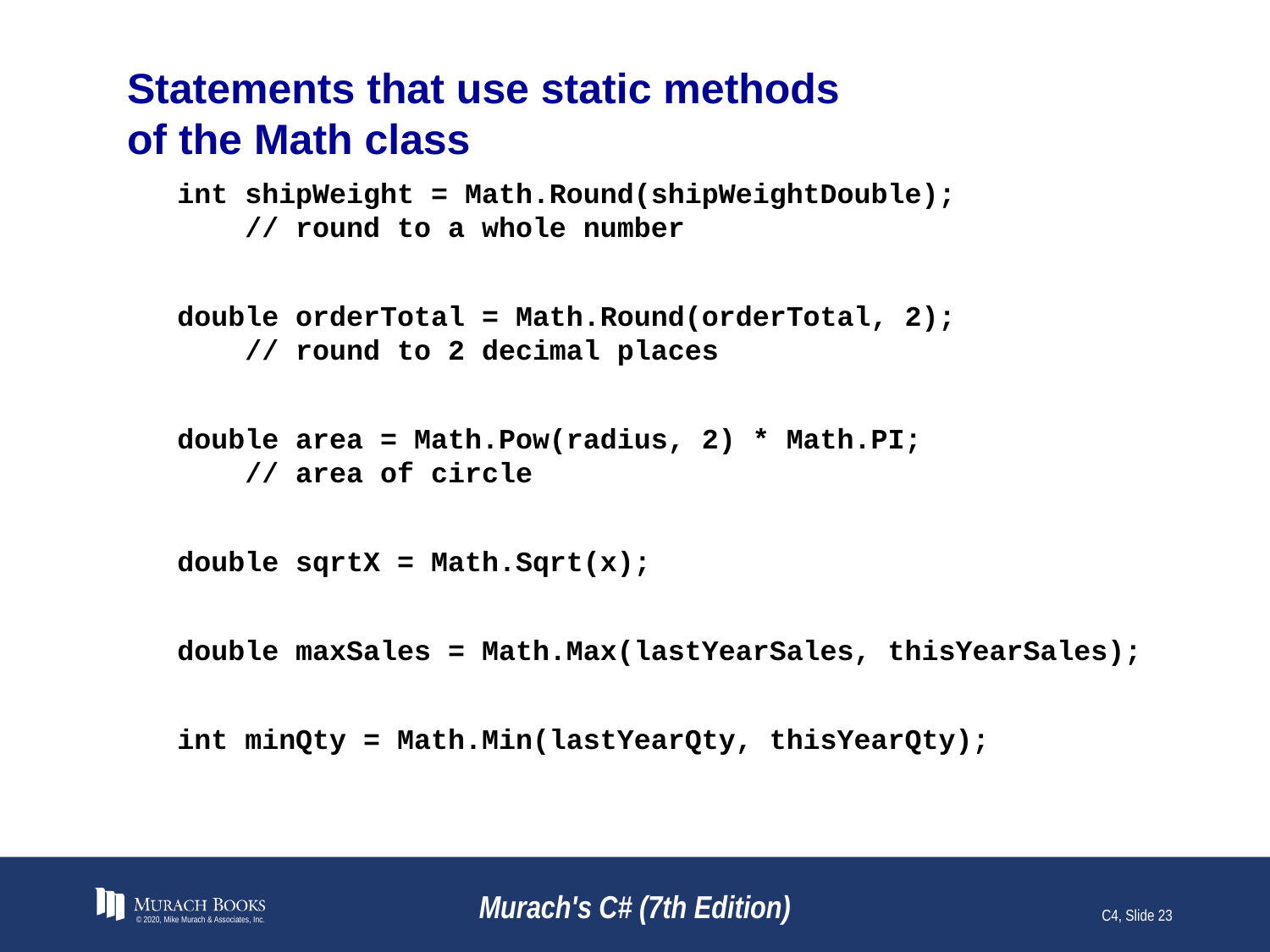

# Statements that use static methods of the Math class
int shipWeight = Math.Round(shipWeightDouble);
    // round to a whole number

double orderTotal = Math.Round(orderTotal, 2);
    // round to 2 decimal places

double area = Math.Pow(radius, 2) * Math.PI;
    // area of circle

double sqrtX = Math.Sqrt(x);

double maxSales = Math.Max(lastYearSales, thisYearSales);

int minQty = Math.Min(lastYearQty, thisYearQty);

© 2020, Mike Murach & Associates, Inc.
Murach's C# (7th Edition)

C4, Slide 23